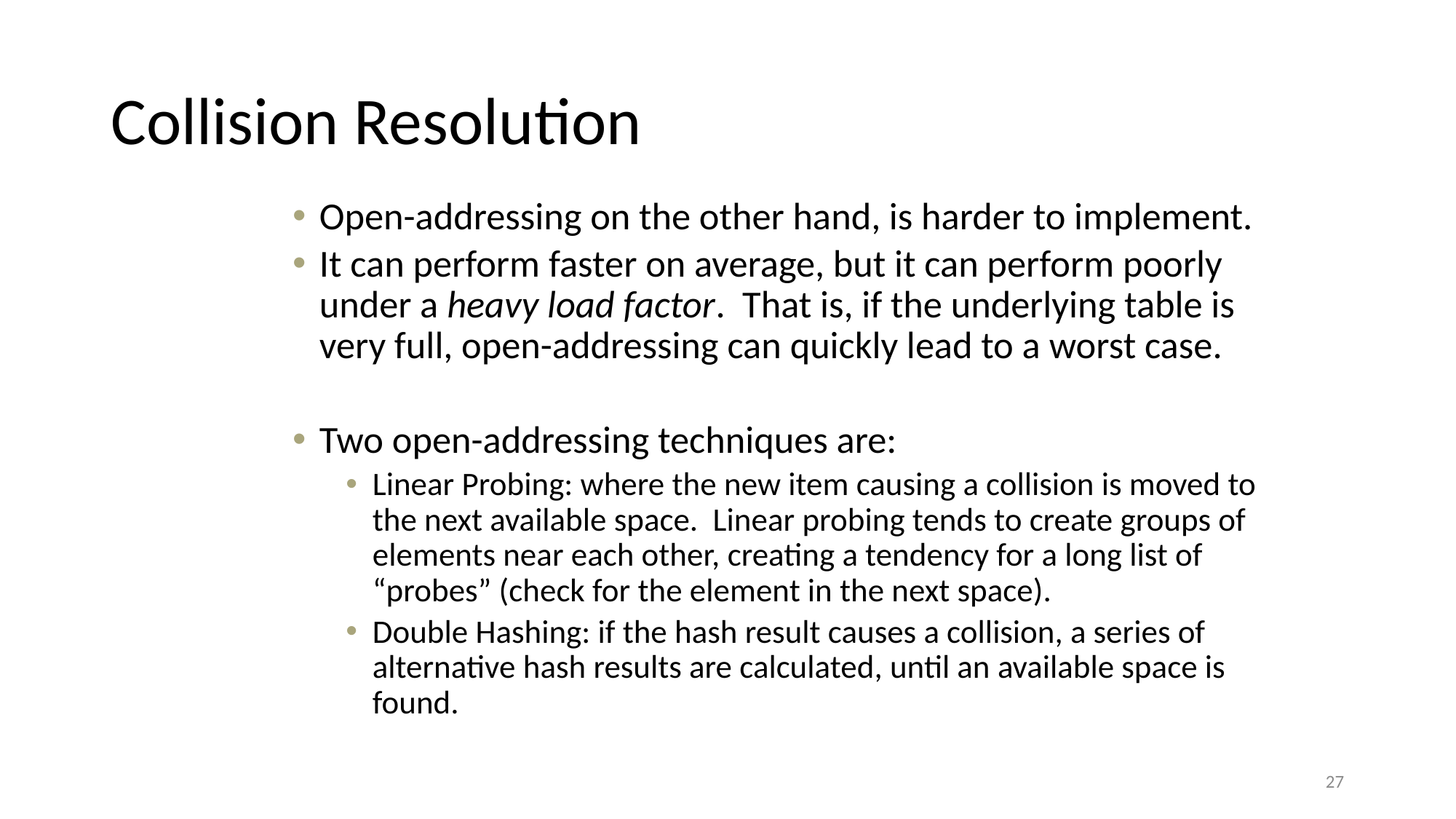

# Collision Resolution
Open-addressing on the other hand, is harder to implement.
It can perform faster on average, but it can perform poorly under a heavy load factor.  That is, if the underlying table is very full, open-addressing can quickly lead to a worst case.

Two open-addressing techniques are:
Linear Probing: where the new item causing a collision is moved to the next available space.  Linear probing tends to create groups of elements near each other, creating a tendency for a long list of “probes” (check for the element in the next space).
Double Hashing: if the hash result causes a collision, a series of alternative hash results are calculated, until an available space is found.

27